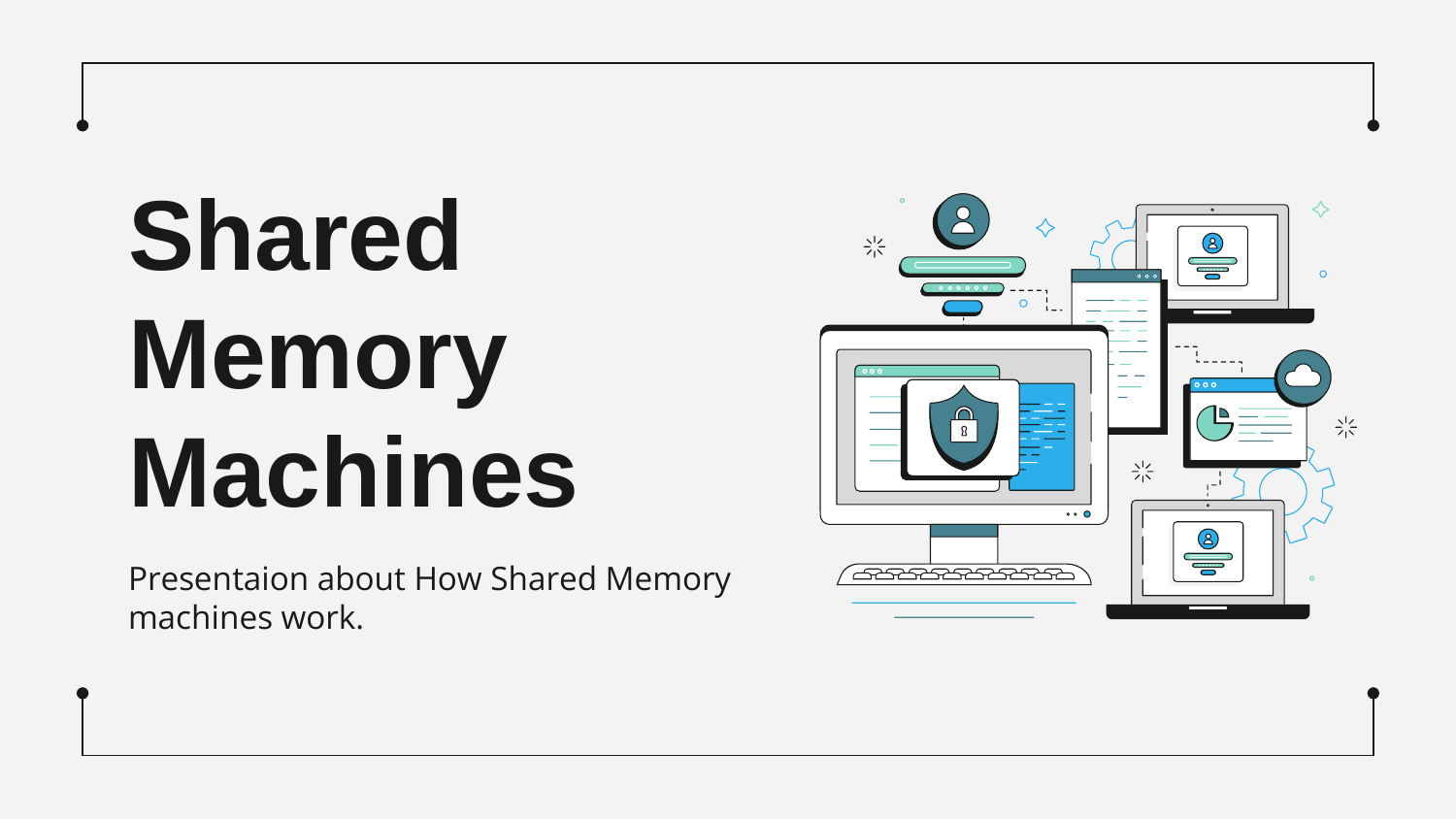

# Shared Memory Machines
Presentaion about How Shared Memory machines work.